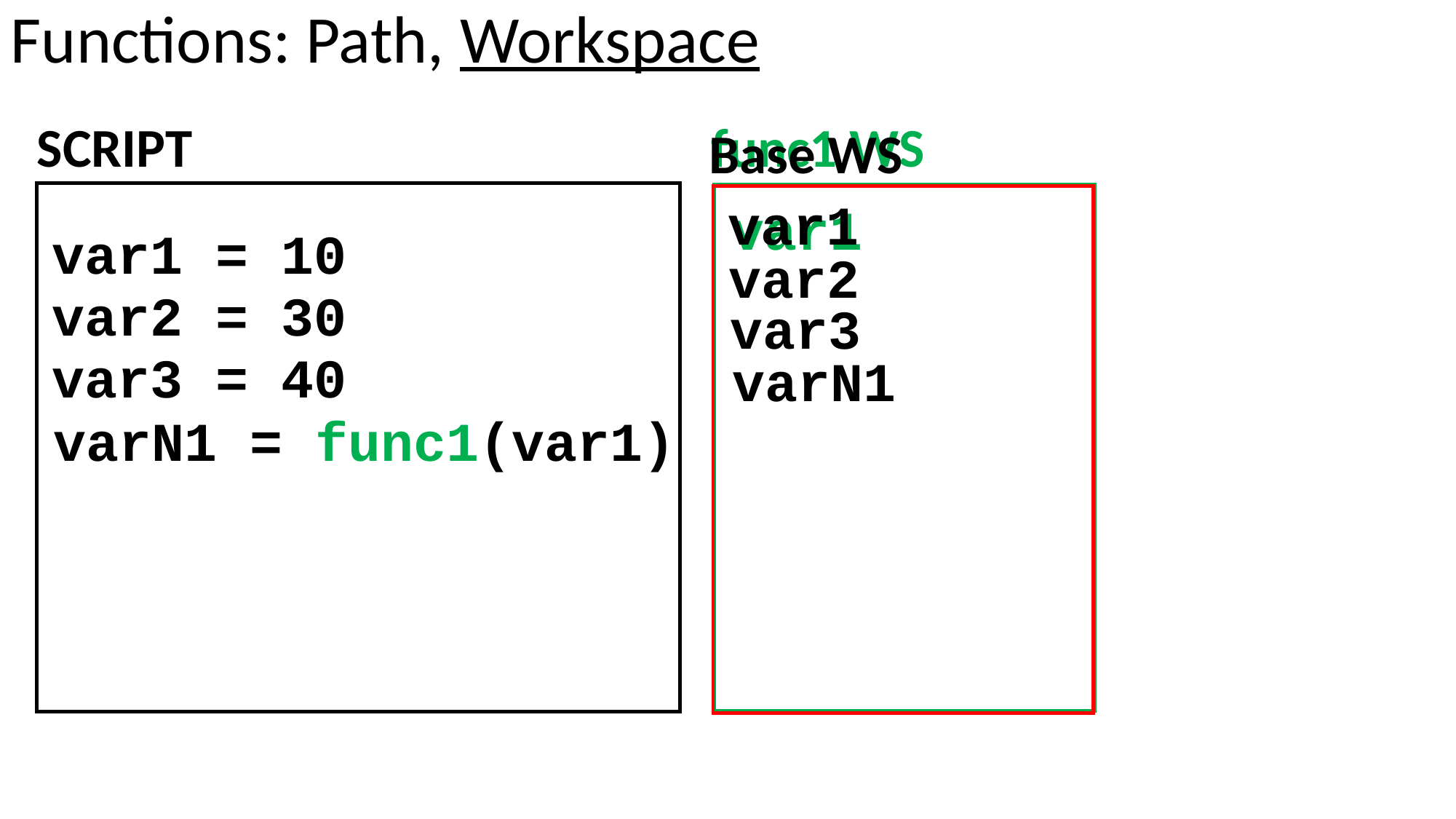

Functions: Path, Workspace
SCRIPT
func1 WS

var1
Base WS
var1

var1 = 10
var2
var2 = 30
var3
var3 = 40
varN1
varN1 = func1(var1)